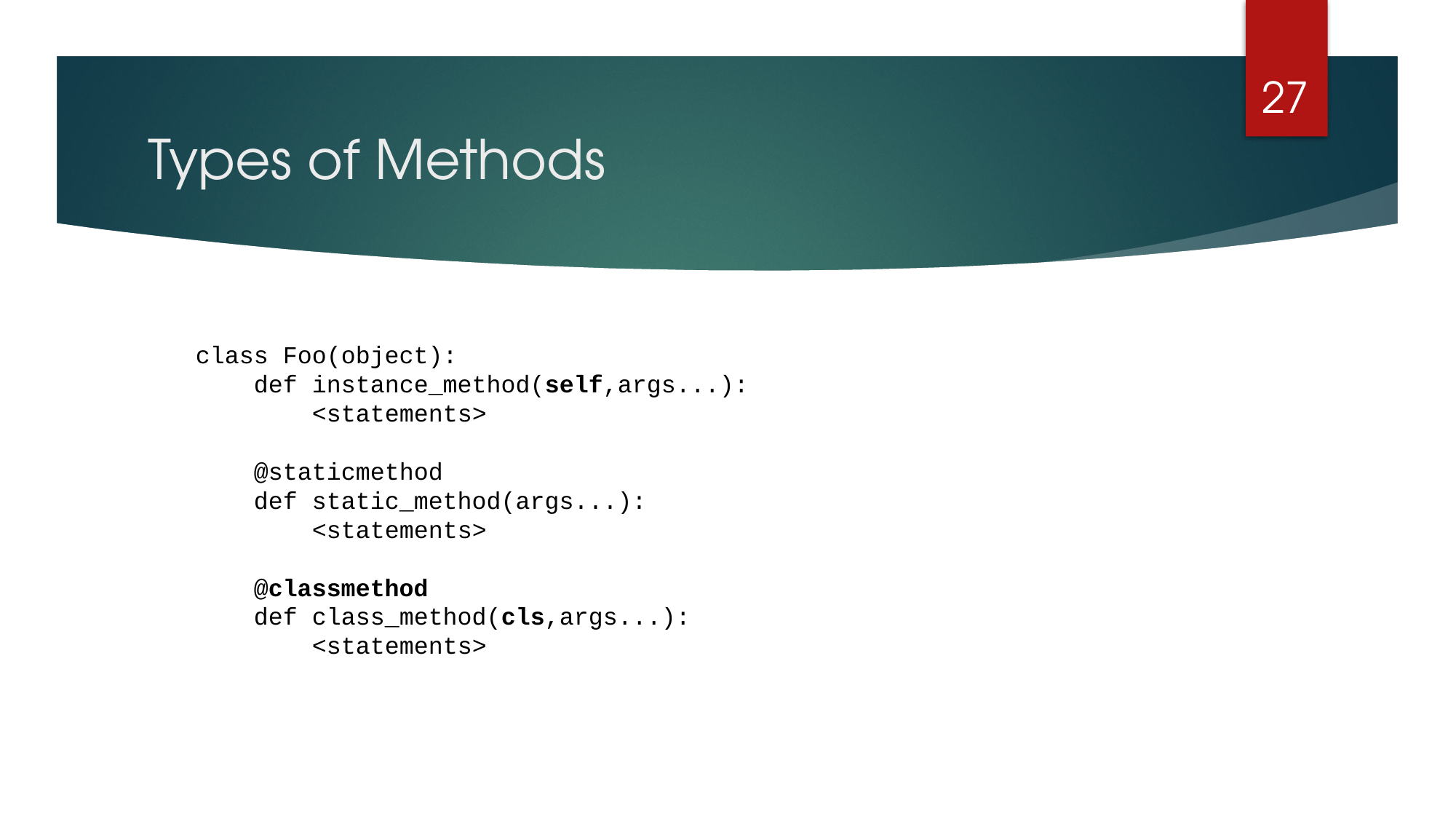

27
# Types of Methods
class Foo(object):
    def instance_method(self,args...):
        <statements>

    @staticmethod
    def static_method(args...):
        <statements>

    @classmethod
    def class_method(cls,args...):
        <statements>